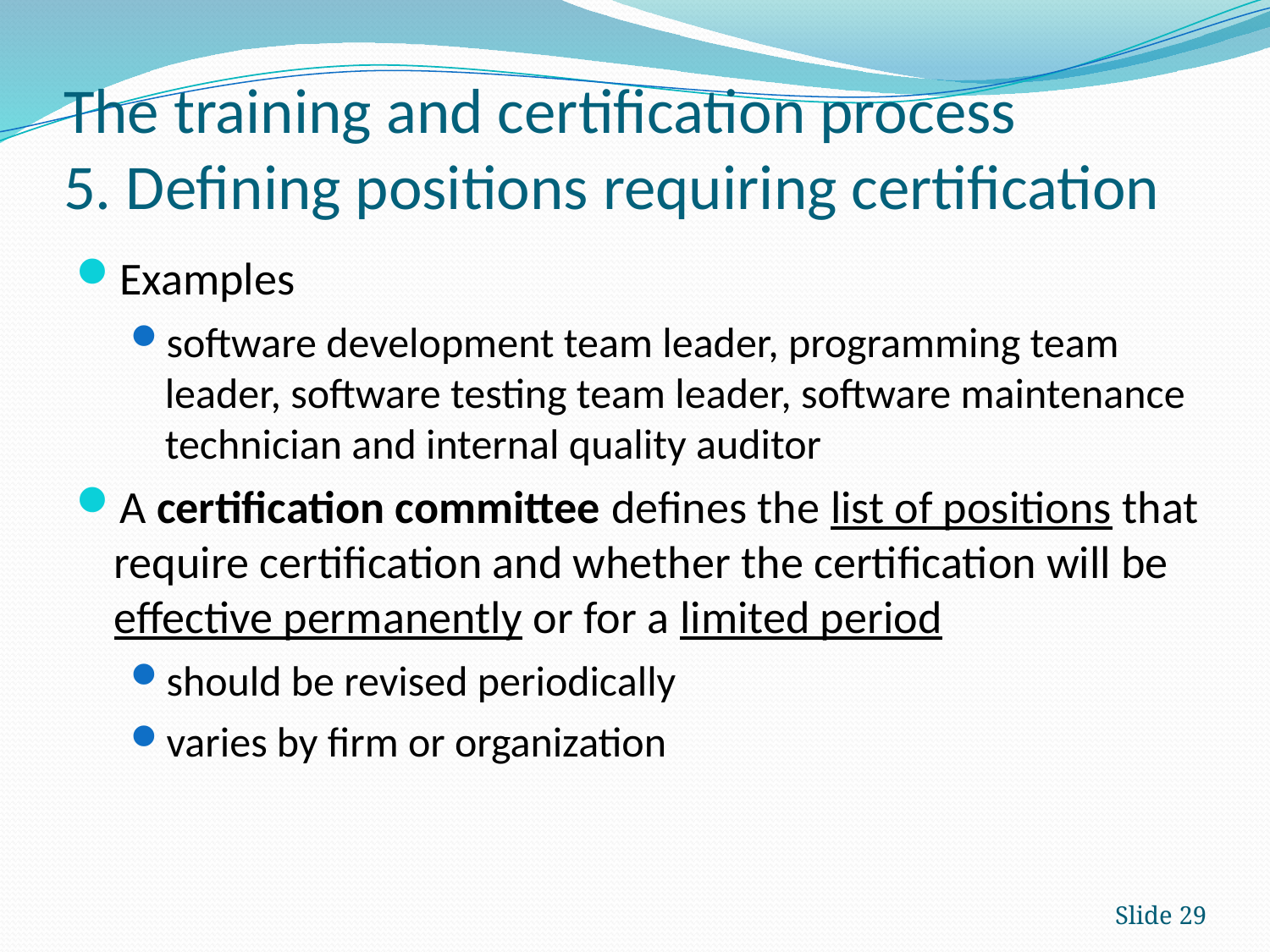

# The training and certification process 5. Defining positions requiring certification
Examples
software development team leader, programming team leader, software testing team leader, software maintenance technician and internal quality auditor
A certification committee defines the list of positions that require certification and whether the certification will be effective permanently or for a limited period
should be revised periodically
varies by firm or organization
Slide 29